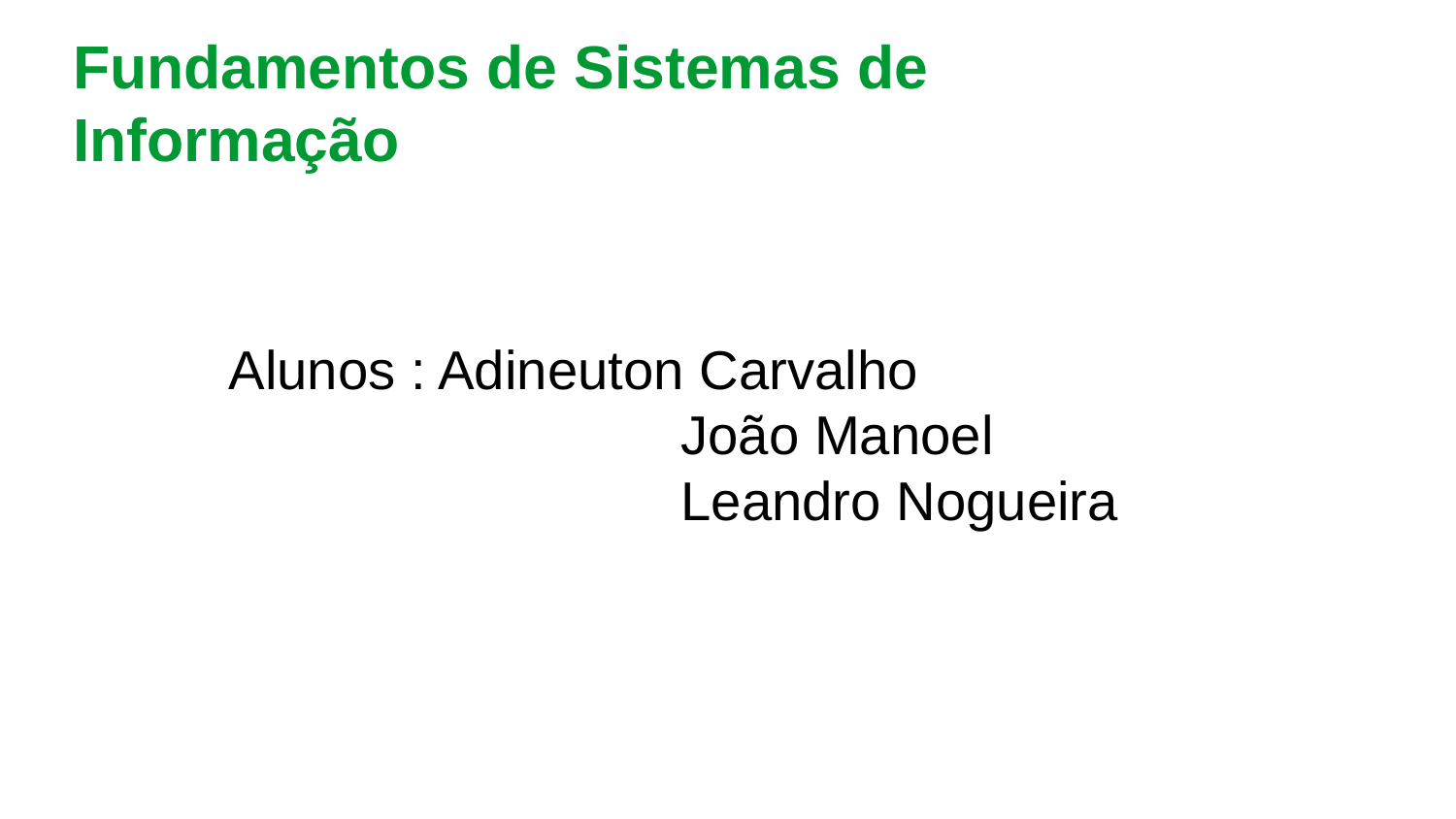

Fundamentos de Sistemas de Informação
	Alunos : Adineuton Carvalho
				 João Manoel
				 Leandro Nogueira